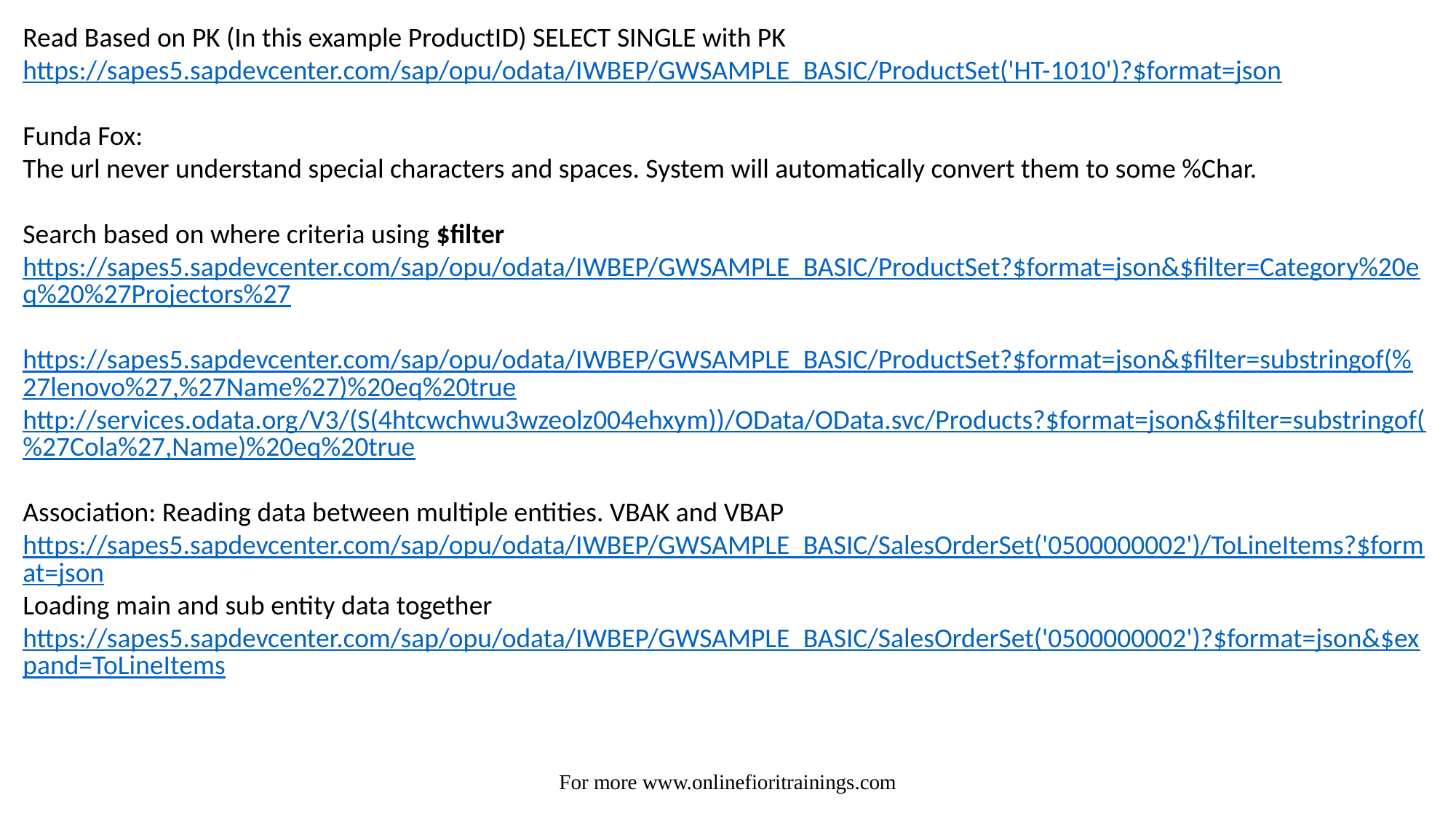

Read Based on PK (In this example ProductID) SELECT SINGLE with PK
https://sapes5.sapdevcenter.com/sap/opu/odata/IWBEP/GWSAMPLE_BASIC/ProductSet('HT-1010')?$format=json

Funda Fox:
The url never understand special characters and spaces. System will automatically convert them to some %Char.

Search based on where criteria using $filter
https://sapes5.sapdevcenter.com/sap/opu/odata/IWBEP/GWSAMPLE_BASIC/ProductSet?$format=json&$filter=Category%20eq%20%27Projectors%27

https://sapes5.sapdevcenter.com/sap/opu/odata/IWBEP/GWSAMPLE_BASIC/ProductSet?$format=json&$filter=substringof(%27lenovo%27,%27Name%27)%20eq%20true
http://services.odata.org/V3/(S(4htcwchwu3wzeolz004ehxym))/OData/OData.svc/Products?$format=json&$filter=substringof(%27Cola%27,Name)%20eq%20true

Association: Reading data between multiple entities. VBAK and VBAP
https://sapes5.sapdevcenter.com/sap/opu/odata/IWBEP/GWSAMPLE_BASIC/SalesOrderSet('0500000002')/ToLineItems?$format=json
Loading main and sub entity data together
https://sapes5.sapdevcenter.com/sap/opu/odata/IWBEP/GWSAMPLE_BASIC/SalesOrderSet('0500000002')?$format=json&$expand=ToLineItems

For more www.onlinefioritrainings.com